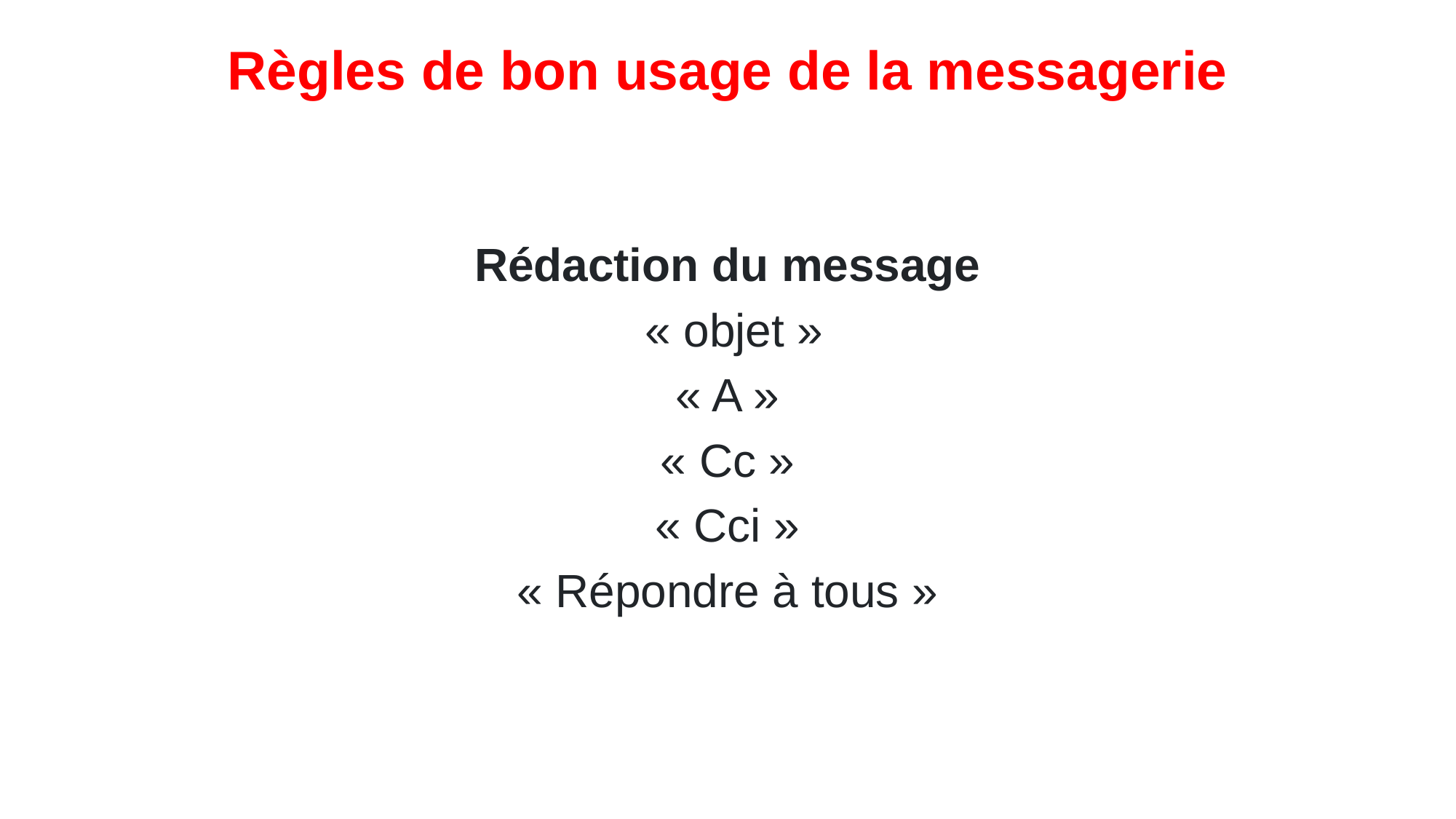

# Règles de bon usage de la messagerie
Rédaction du message
 « objet »
« A »
« Cc »
« Cci »
« Répondre à tous »